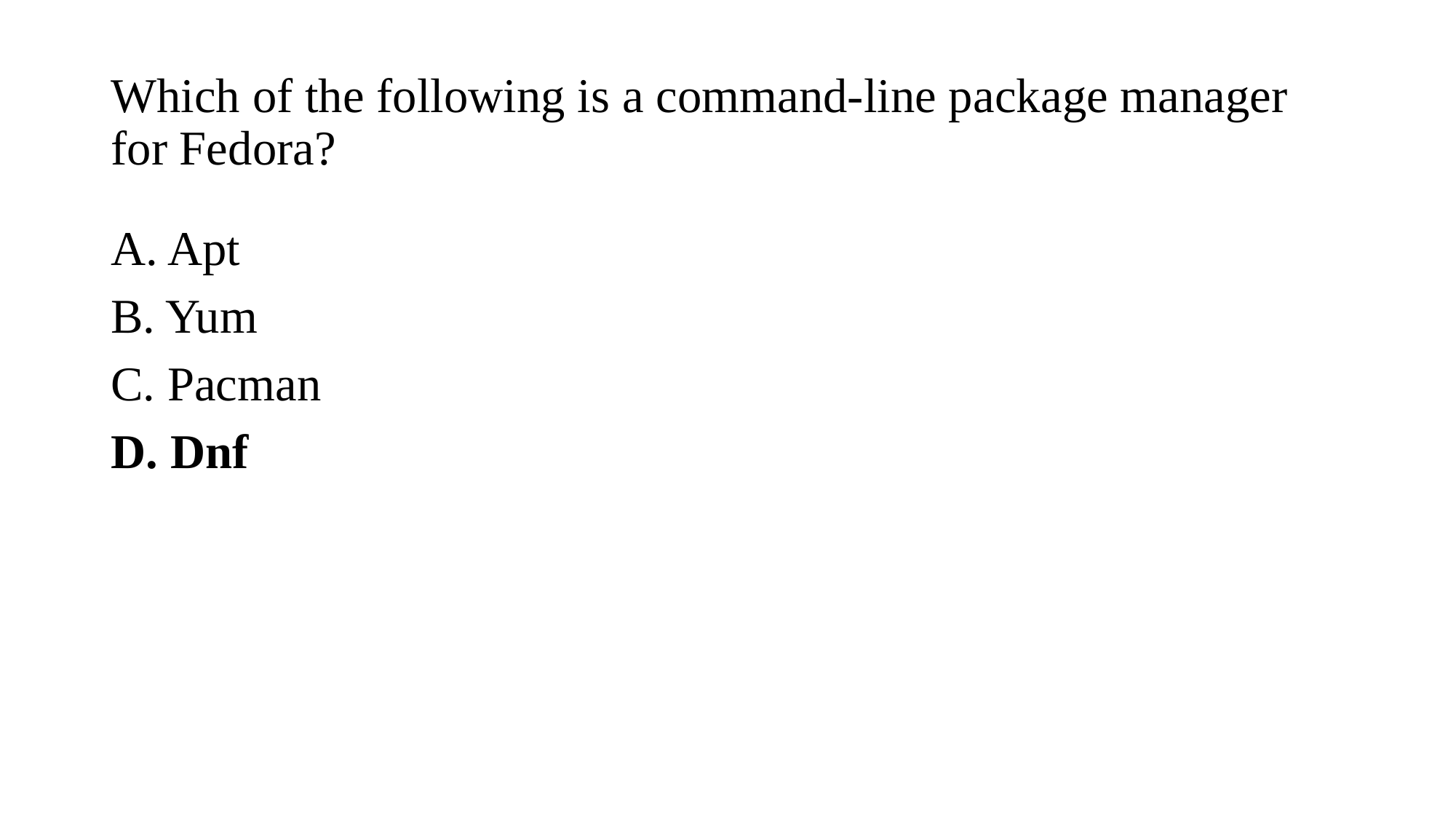

# Which of the following is a command-line package manager for Fedora?
A. Apt
B. Yum
C. Pacman
D. Dnf